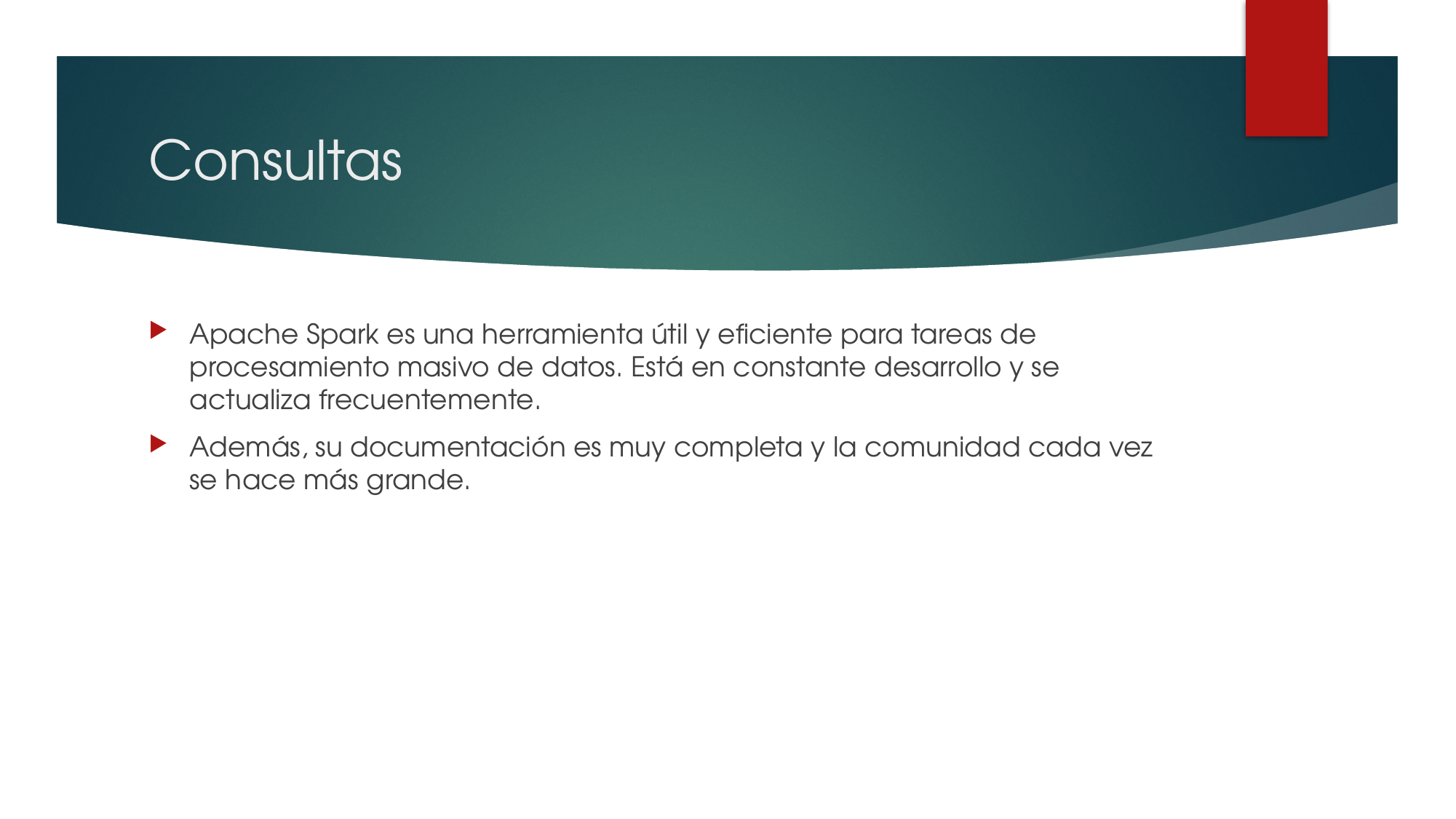

# Consultas
Apache Spark es una herramienta útil y eficiente para tareas de procesamiento masivo de datos. Está en constante desarrollo y se actualiza frecuentemente.
Además, su documentación es muy completa y la comunidad cada vez se hace más grande.